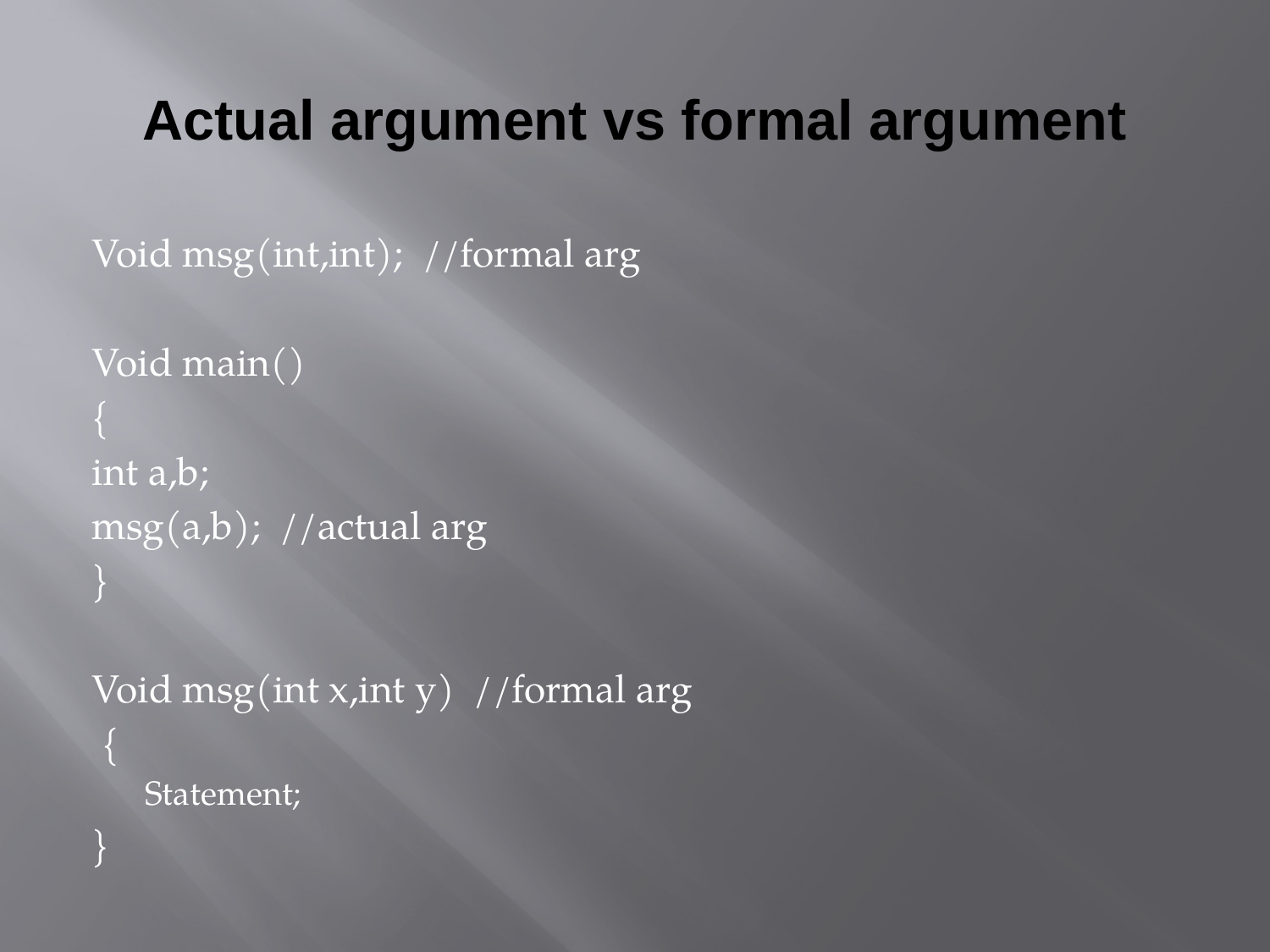

# Actual argument vs formal argument
Void msg(int,int);  //formal arg

Void main()
{
	int a,b;
	msg(a,b);  //actual arg
}

Void msg(int x,int y)  //formal arg
 {
Statement;
}